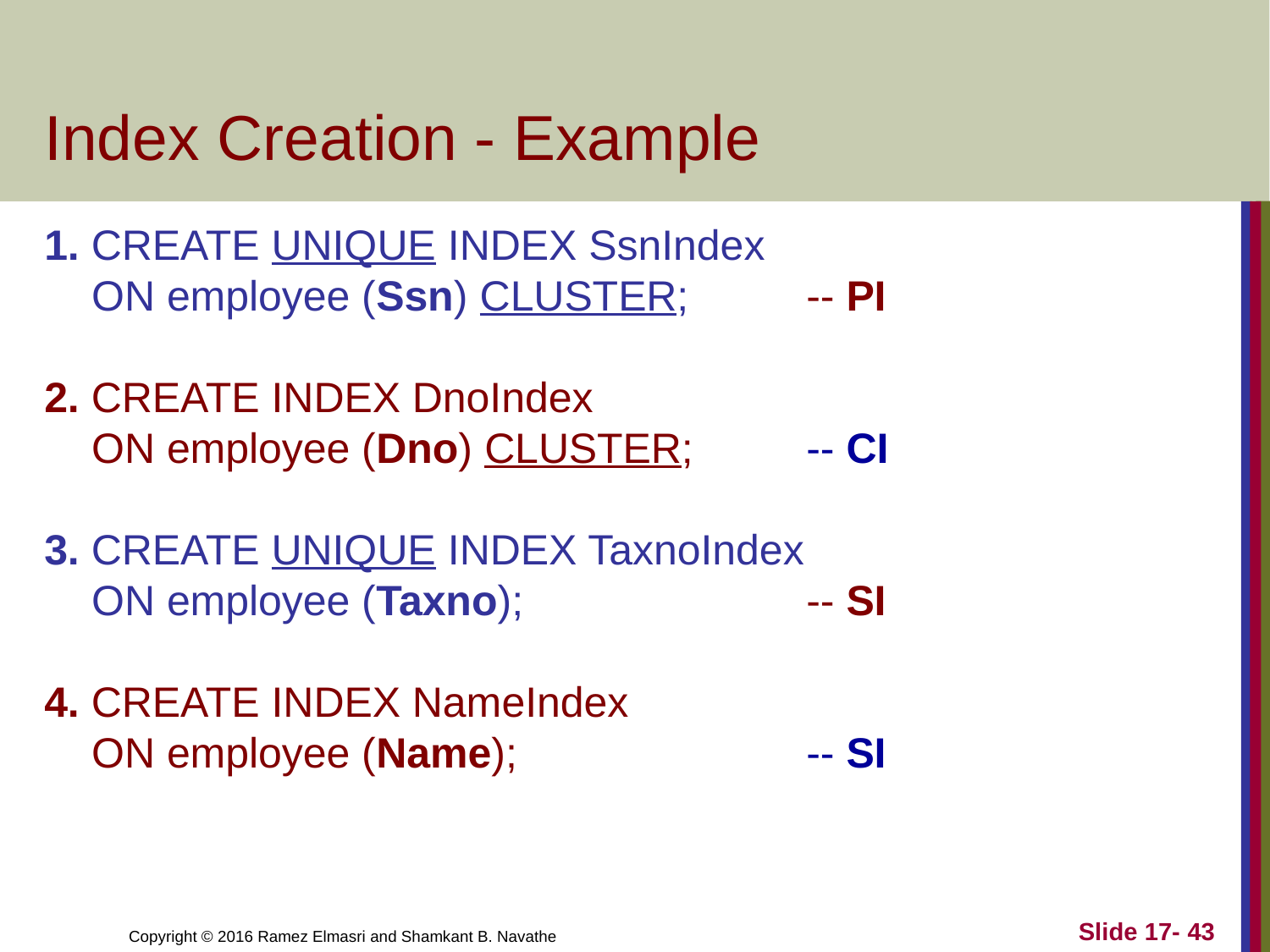

# Index Creation - Example
1. CREATE UNIQUE INDEX SsnIndex
    ON employee (Ssn) CLUSTER;	-- PI

2. CREATE INDEX DnoIndex
    ON employee (Dno) CLUSTER; 	-- CI

3. CREATE UNIQUE INDEX TaxnoIndex
    ON employee (Taxno);			-- SI

4. CREATE INDEX NameIndex
    ON employee (Name);			-- SI

Slide 17- 43